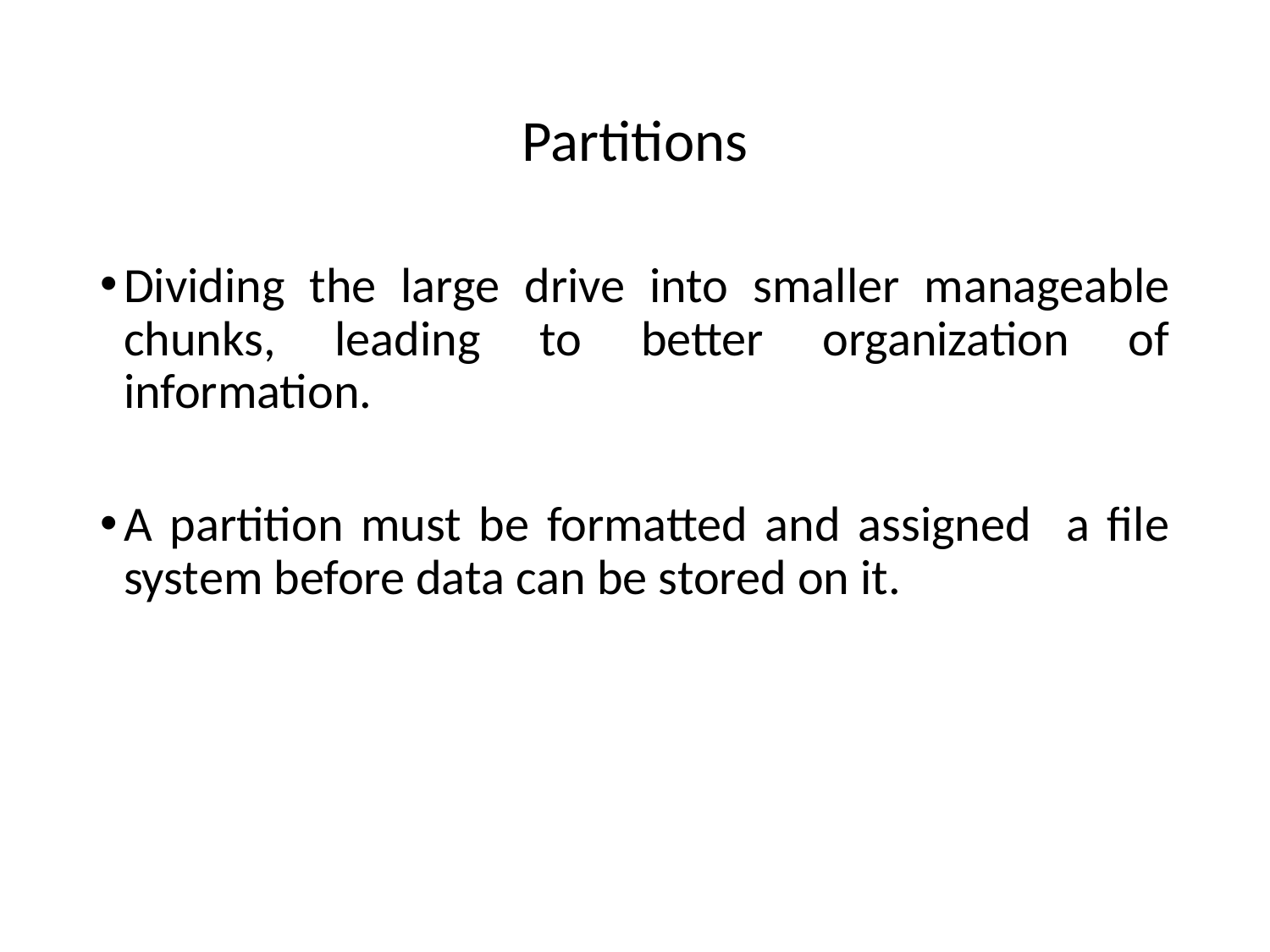

# Partitions
Dividing the large drive into smaller manageable chunks, leading to better organization of information.

A partition must be formatted and assigned  a file system before data can be stored on it.